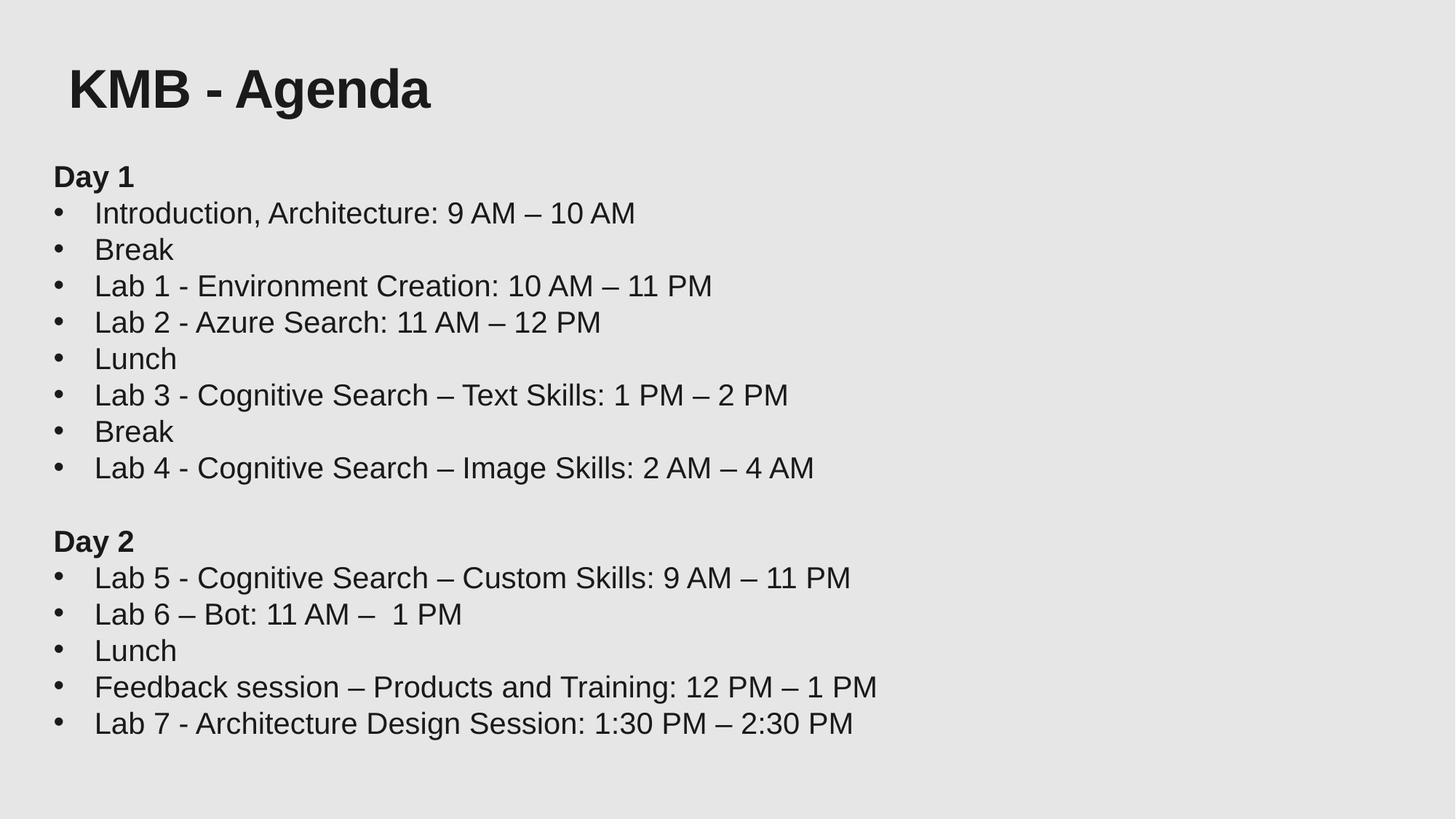

# KMB - Agenda
Day 1
Introduction, Architecture: 9 AM – 10 AM
Break
Lab 1 - Environment Creation: 10 AM – 11 PM
Lab 2 - Azure Search: 11 AM – 12 PM
Lunch
Lab 3 - Cognitive Search – Text Skills: 1 PM – 2 PM
Break
Lab 4 - Cognitive Search – Image Skills: 2 AM – 4 AM

Day 2
Lab 5 - Cognitive Search – Custom Skills: 9 AM – 11 PM
Lab 6 – Bot: 11 AM –  1 PM
Lunch
Feedback session – Products and Training: 12 PM – 1 PM
Lab 7 - Architecture Design Session: 1:30 PM – 2:30 PM